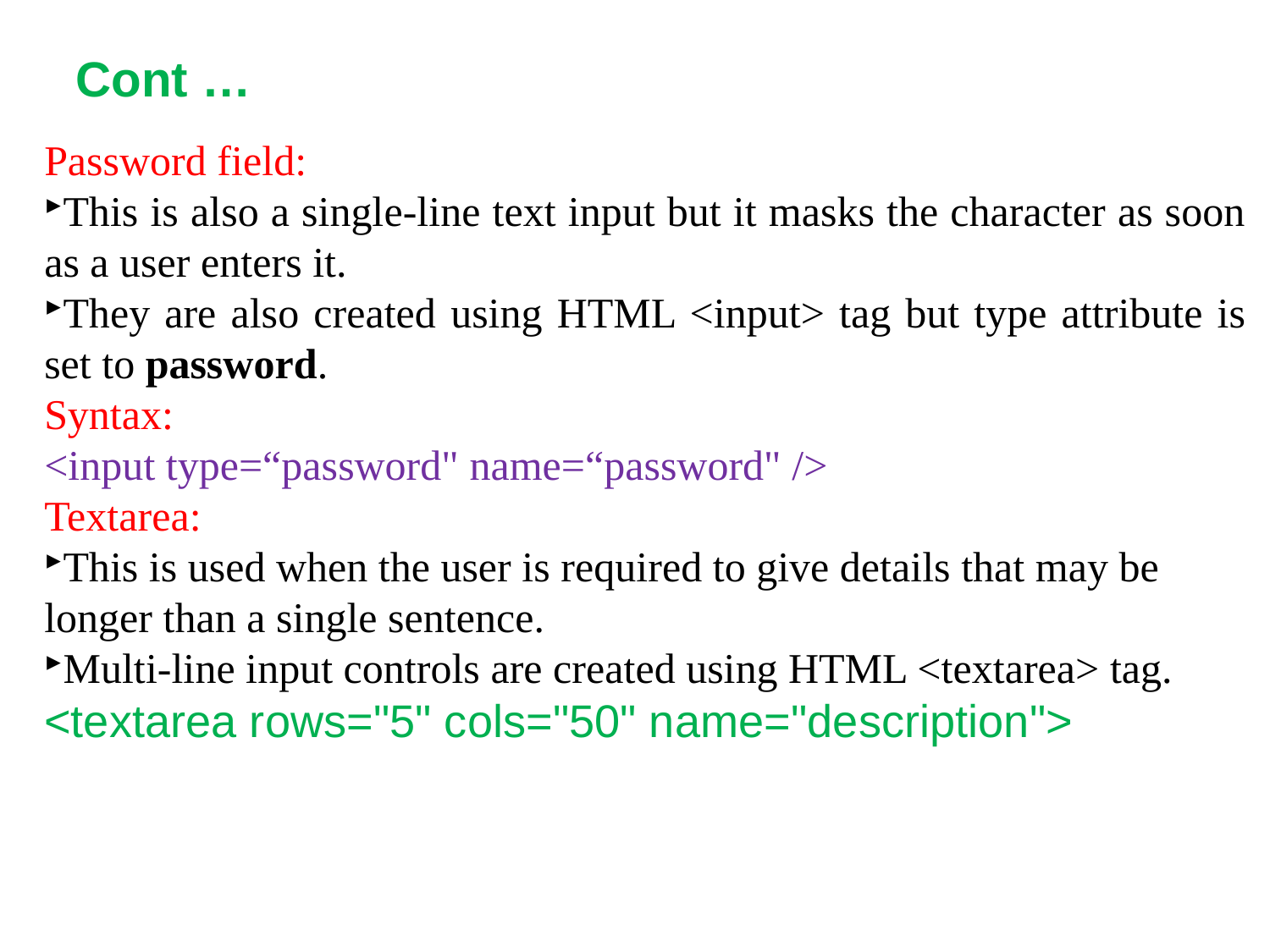

Cont …
Password field:
This is also a single-line text input but it masks the character as soon as a user enters it.
They are also created using HTML <input> tag but type attribute is set to password.
Syntax:
<input type=“password" name=“password" />
Textarea:
This is used when the user is required to give details that may be longer than a single sentence.
Multi-line input controls are created using HTML <textarea> tag.
<textarea rows="5" cols="50" name="description">